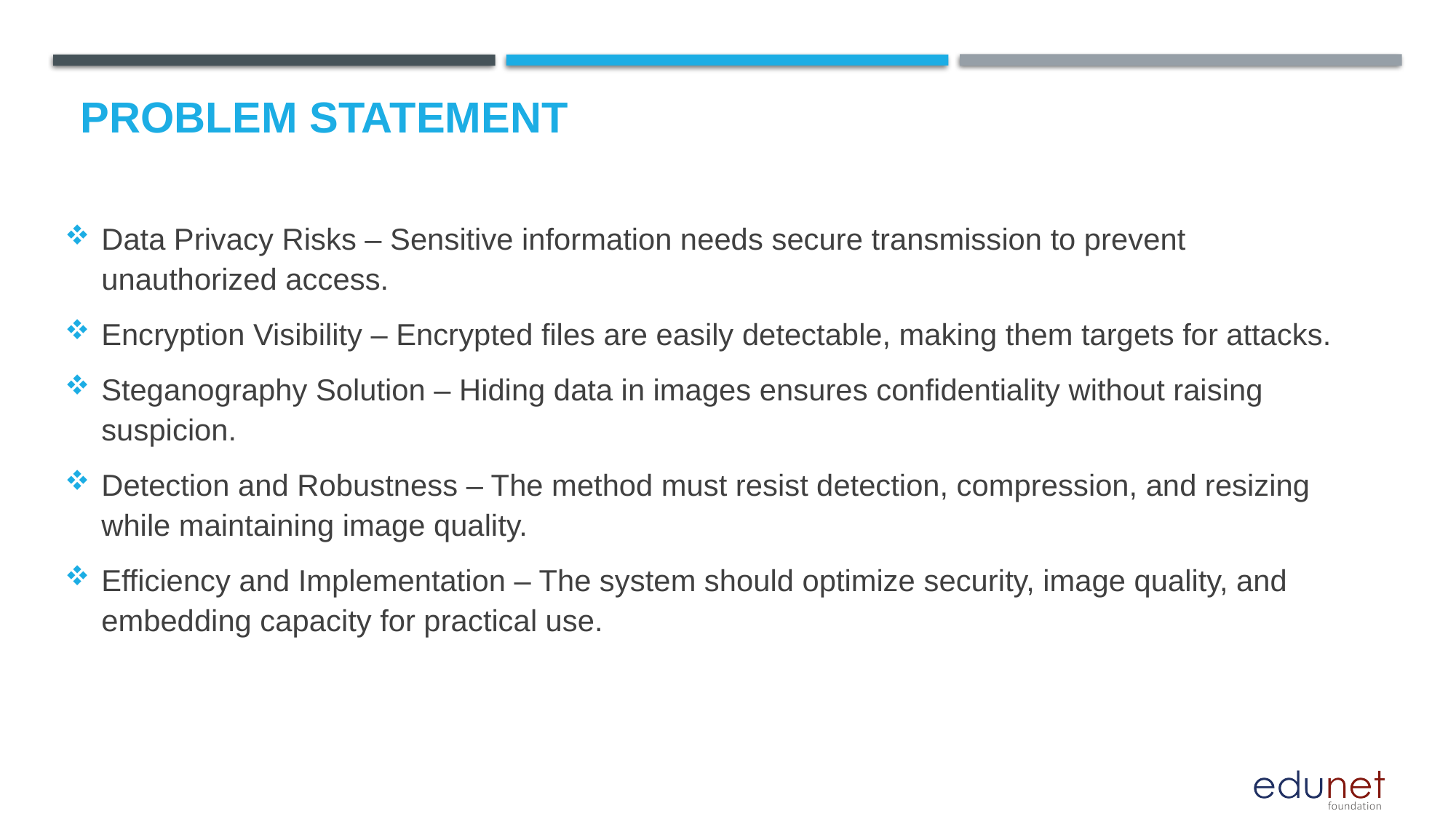

# Problem Statement
Data Privacy Risks – Sensitive information needs secure transmission to prevent unauthorized access.
Encryption Visibility – Encrypted files are easily detectable, making them targets for attacks.
Steganography Solution – Hiding data in images ensures confidentiality without raising suspicion.
Detection and Robustness – The method must resist detection, compression, and resizing while maintaining image quality.
Efficiency and Implementation – The system should optimize security, image quality, and embedding capacity for practical use.